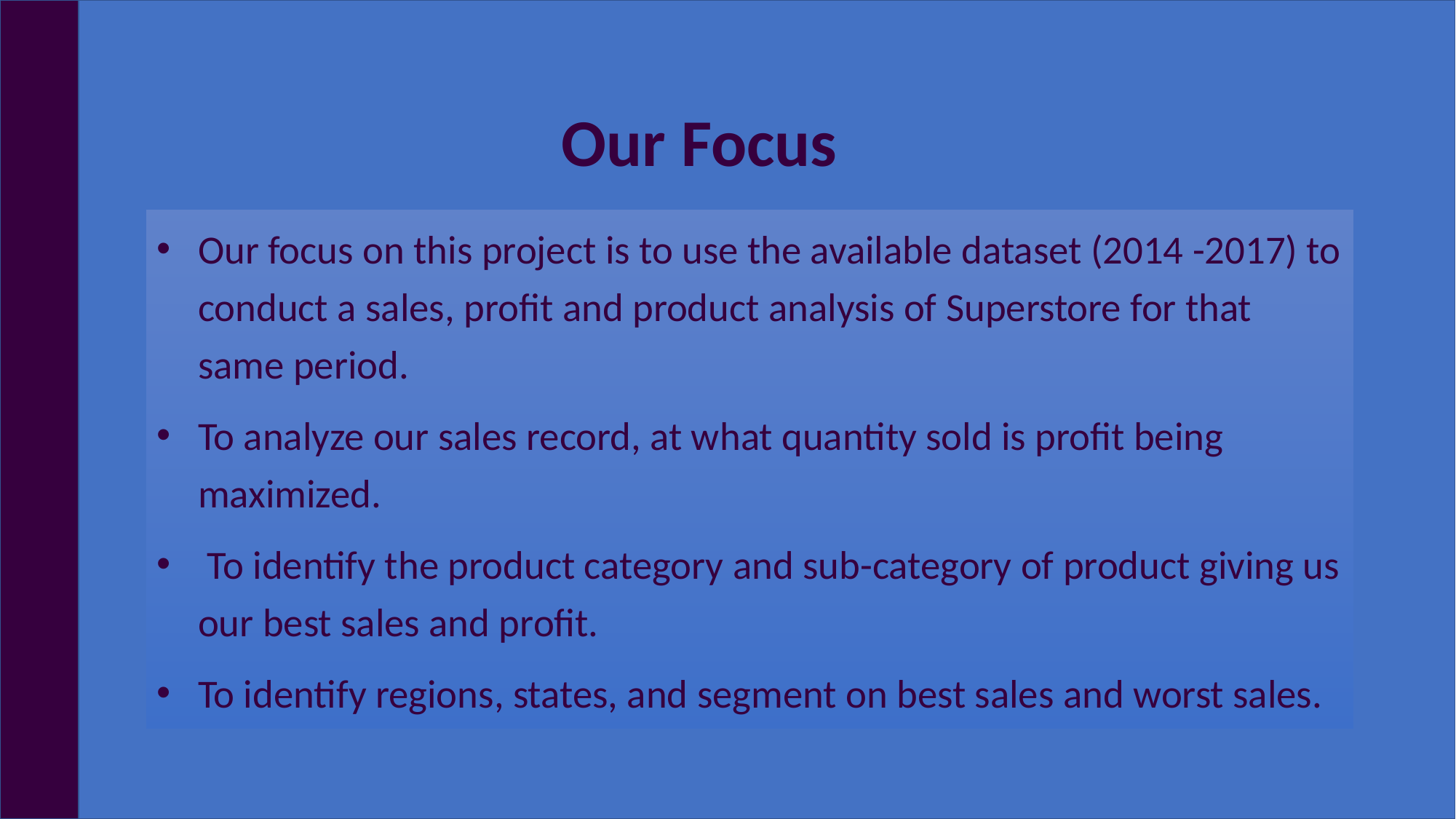

# Our Focus
Our focus on this project is to use the available dataset (2014 -2017) to conduct a sales, profit and product analysis of Superstore for that same period.
To analyze our sales record, at what quantity sold is profit being maximized.
 To identify the product category and sub-category of product giving us our best sales and profit.
To identify regions, states, and segment on best sales and worst sales.